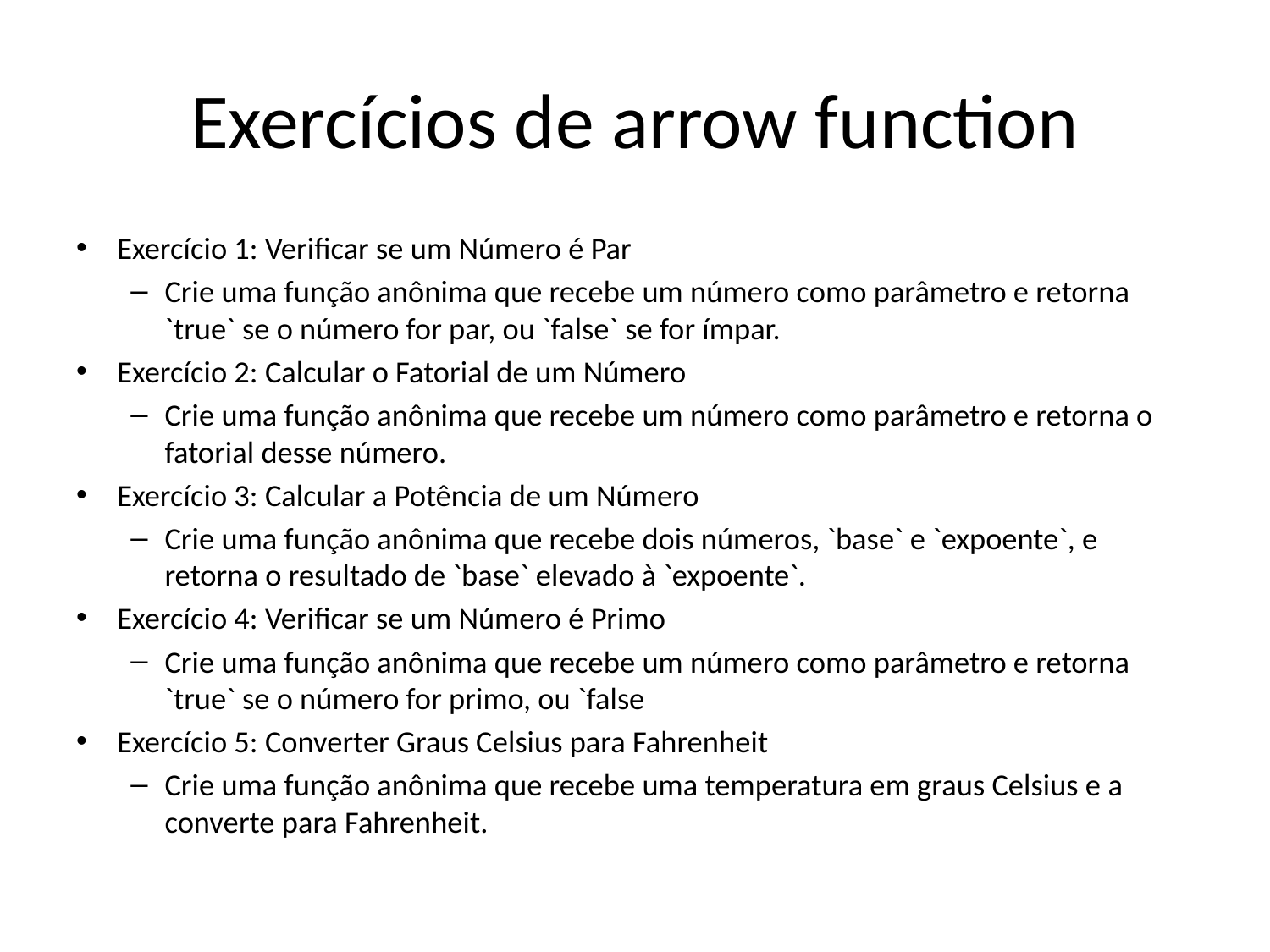

# Exercícios de arrow function
Exercício 1: Verificar se um Número é Par
Crie uma função anônima que recebe um número como parâmetro e retorna `true` se o número for par, ou `false` se for ímpar.
Exercício 2: Calcular o Fatorial de um Número
Crie uma função anônima que recebe um número como parâmetro e retorna o fatorial desse número.
Exercício 3: Calcular a Potência de um Número
Crie uma função anônima que recebe dois números, `base` e `expoente`, e retorna o resultado de `base` elevado à `expoente`.
Exercício 4: Verificar se um Número é Primo
Crie uma função anônima que recebe um número como parâmetro e retorna `true` se o número for primo, ou `false
Exercício 5: Converter Graus Celsius para Fahrenheit
Crie uma função anônima que recebe uma temperatura em graus Celsius e a converte para Fahrenheit.